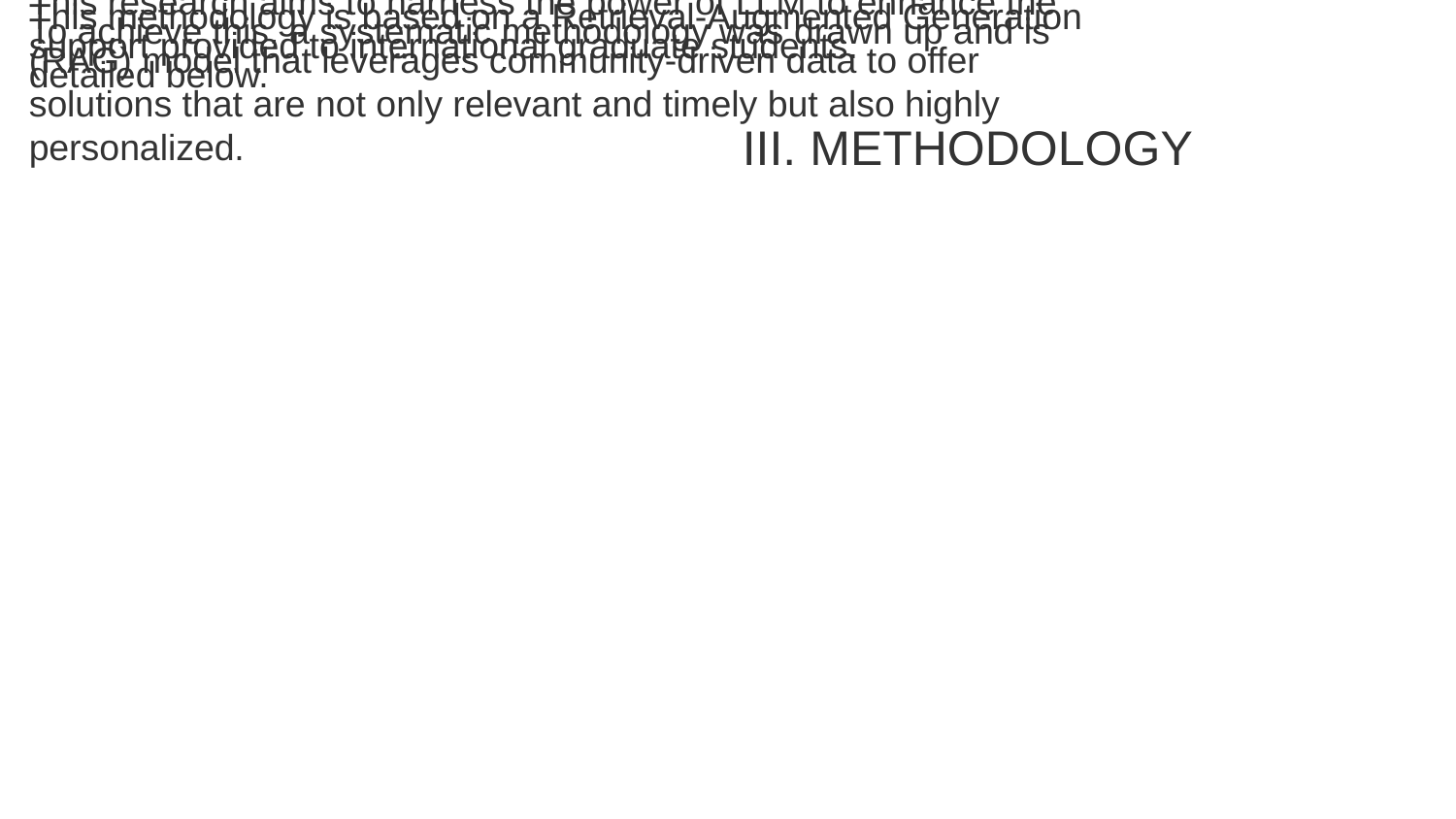

This research aims to harness the power of LLM to enhance the support provided to international graduate students.
To achieve this, a systematic methodology was drawn up and is detailed below.
This methodology is based on a Retrieval-Augmented Generation (RAG) model that leverages community-driven data to offer solutions that are not only relevant and timely but also highly personalized.
III. METHODOLOGY